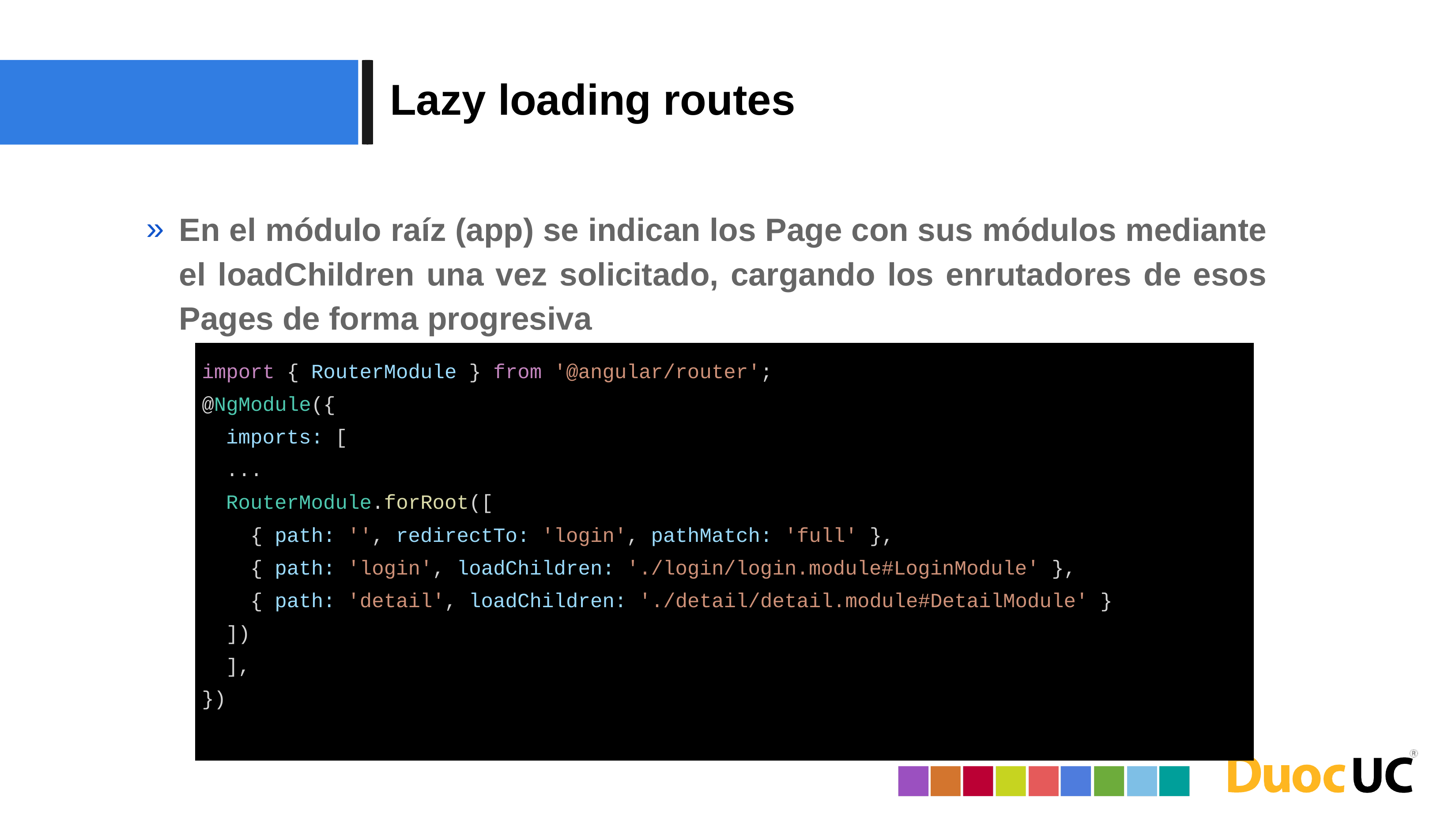

Lazy loading routes

En el módulo raíz (app) se indican los Page con sus módulos mediante el loadChildren una vez solicitado, cargando los enrutadores de esos Pages de forma progresiva
import { RouterModule } from '@angular/router';
@NgModule({
  imports: [
  ...
  RouterModule.forRoot([
    { path: '', redirectTo: 'login', pathMatch: 'full' },
    { path: 'login', loadChildren: './login/login.module#LoginModule' },
    { path: 'detail', loadChildren: './detail/detail.module#DetailModule' }
  ])
  ],
})